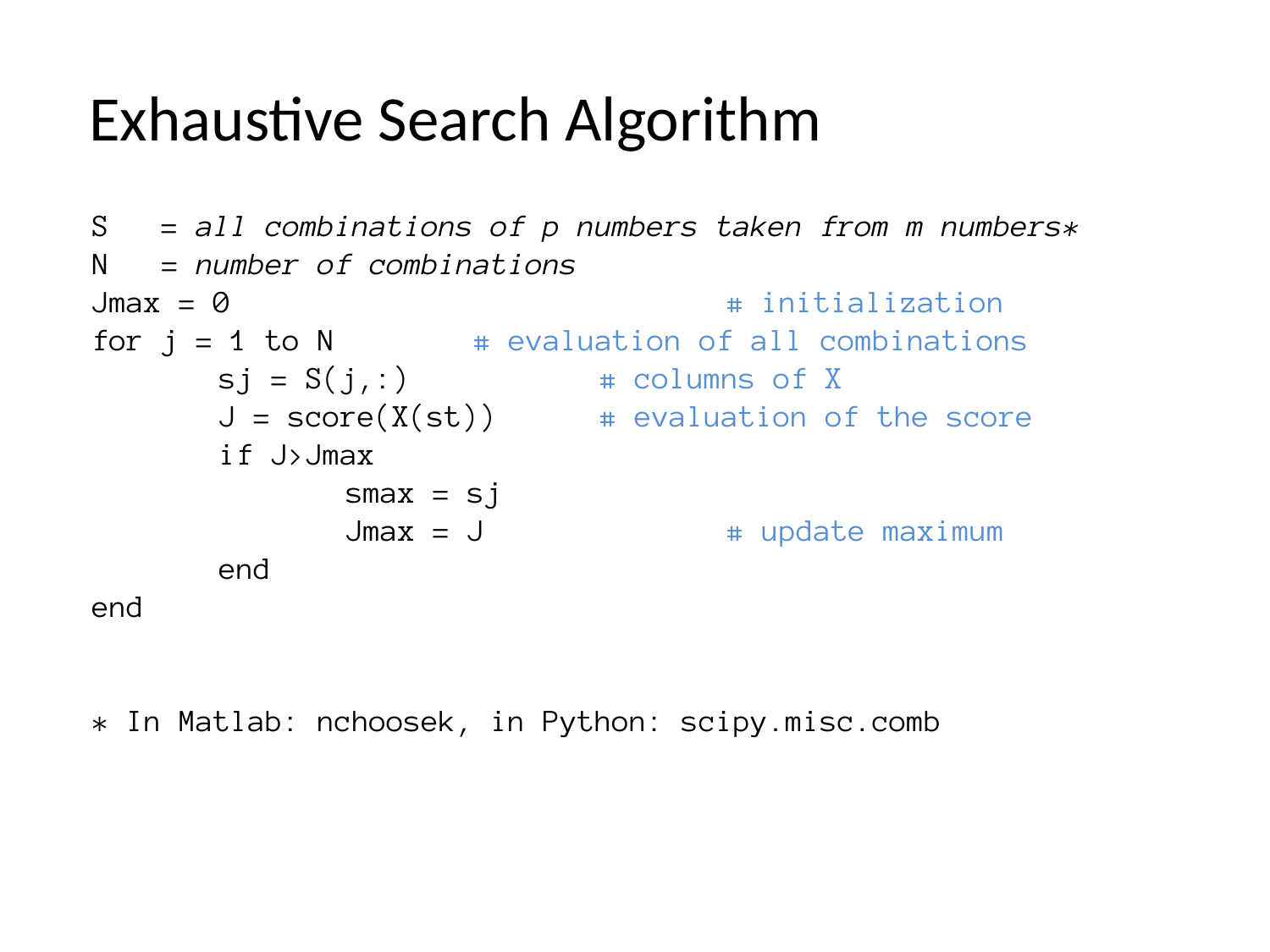

Exhaustive Search Algorithm
S   = all combinations of p numbers taken from m numbers*
N   = number of combinations
Jmax = 0				# initialization
for j = 1 to N        # evaluation of all combinations
	sj = S(j,:) 		# columns of X
	J = score(X(st))	# evaluation of the score
	if J>Jmax
		smax = sj
		Jmax = J		# update maximum
	end
end

* In Matlab: nchoosek, in Python: scipy.misc.comb